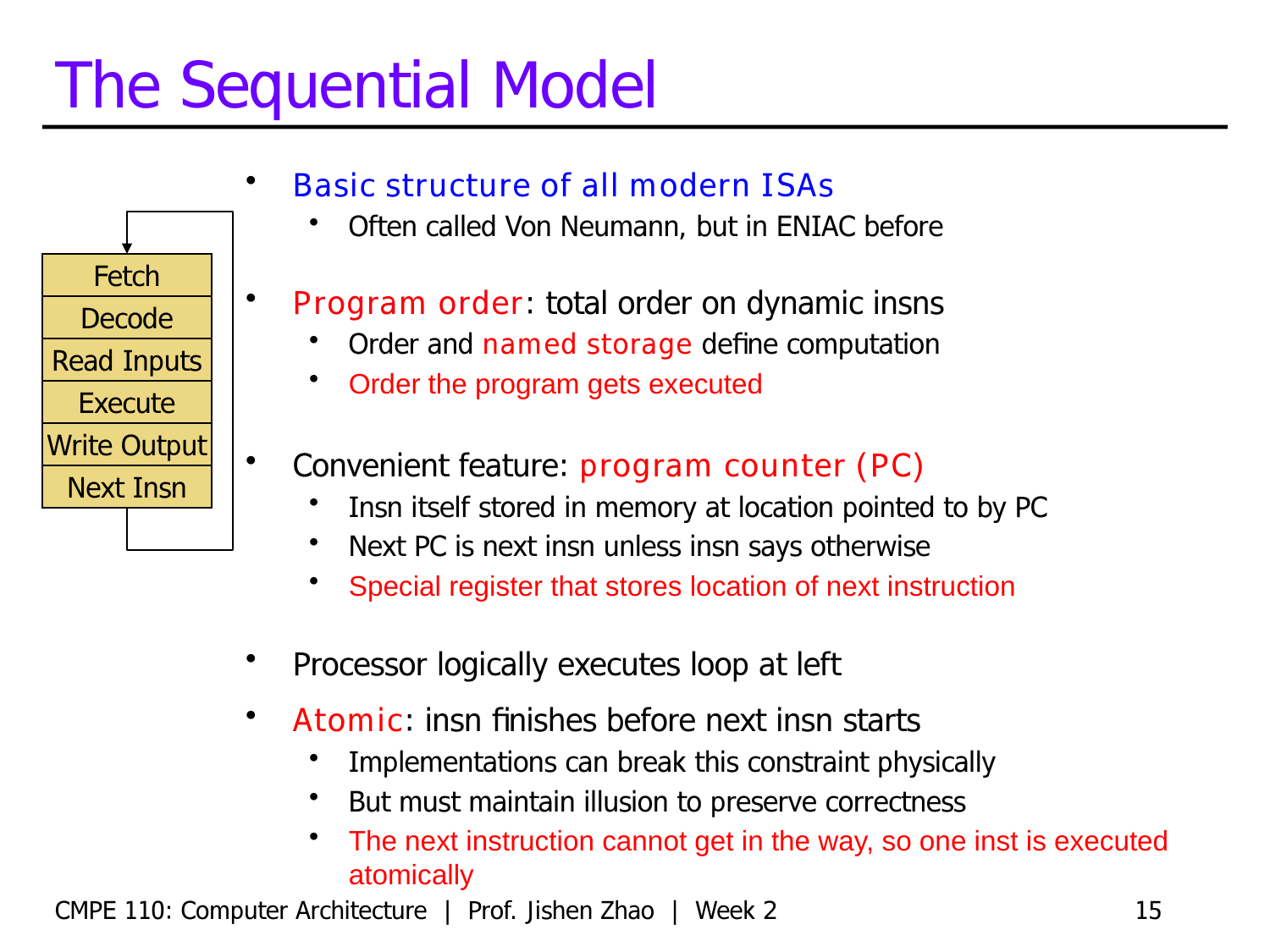

# The Sequential Model
Basic structure of all modern ISAs
Often called Von Neumann, but in ENIAC before

Program order: total order on dynamic insns
Order and named storage define computation
Order the program gets executed

Convenient feature: program counter (PC)
Insn itself stored in memory at location pointed to by PC
Next PC is next insn unless insn says otherwise
Special register that stores location of next instruction

Processor logically executes loop at left

Atomic: insn finishes before next insn starts
Implementations can break this constraint physically
But must maintain illusion to preserve correctness
The next instruction cannot get in the way, so one inst is executed atomically

Fetch
Decode
Read Inputs
Execute
Write Output
Next Insn
CMPE 110: Computer Architecture  |  Prof. Jishen Zhao  |  Week 2
15